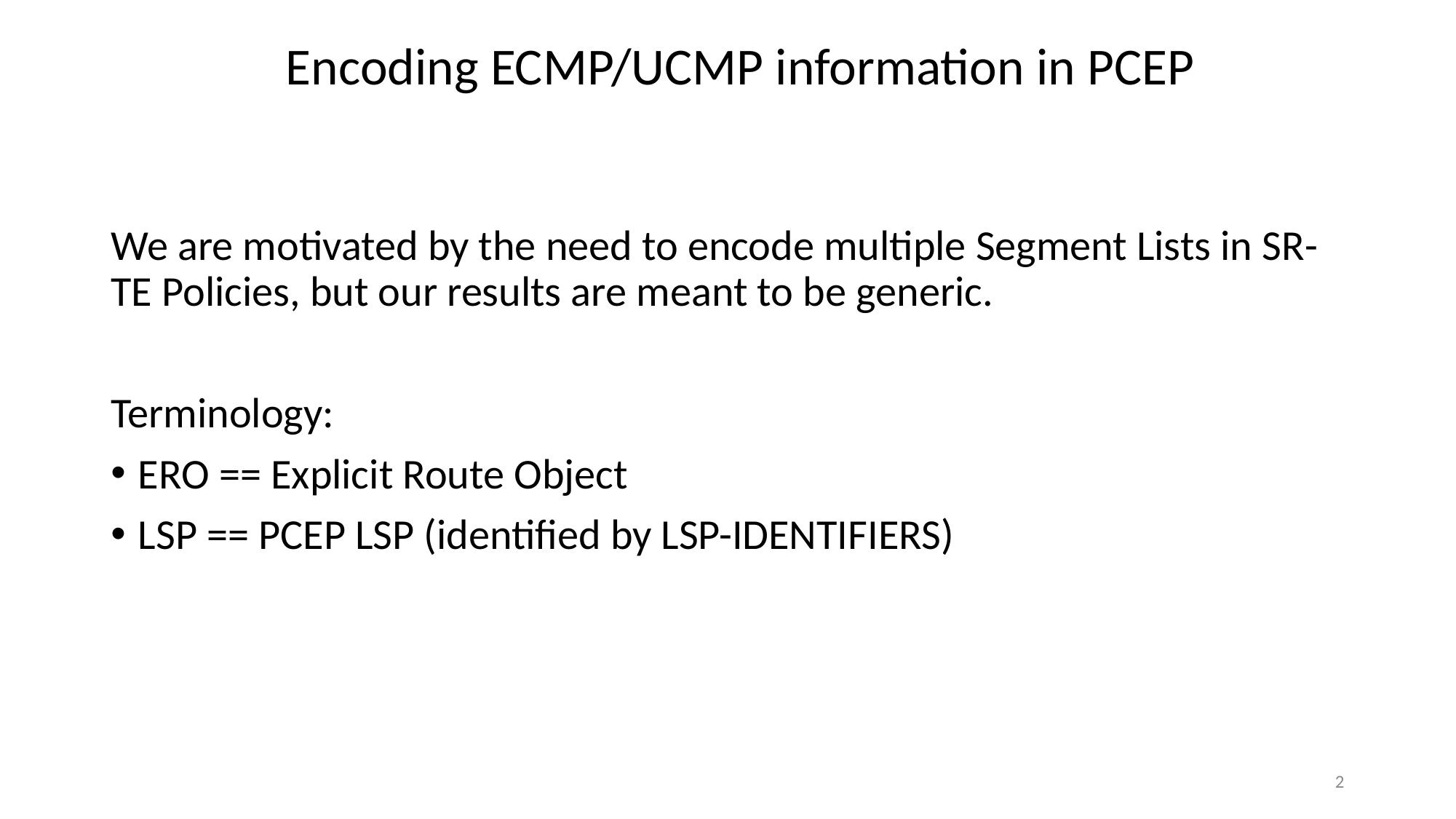

# Encoding ECMP/UCMP information in PCEP
We are motivated by the need to encode multiple Segment Lists in SR-TE Policies, but our results are meant to be generic.

Terminology:
ERO == Explicit Route Object
LSP == PCEP LSP (identified by LSP-IDENTIFIERS)

2